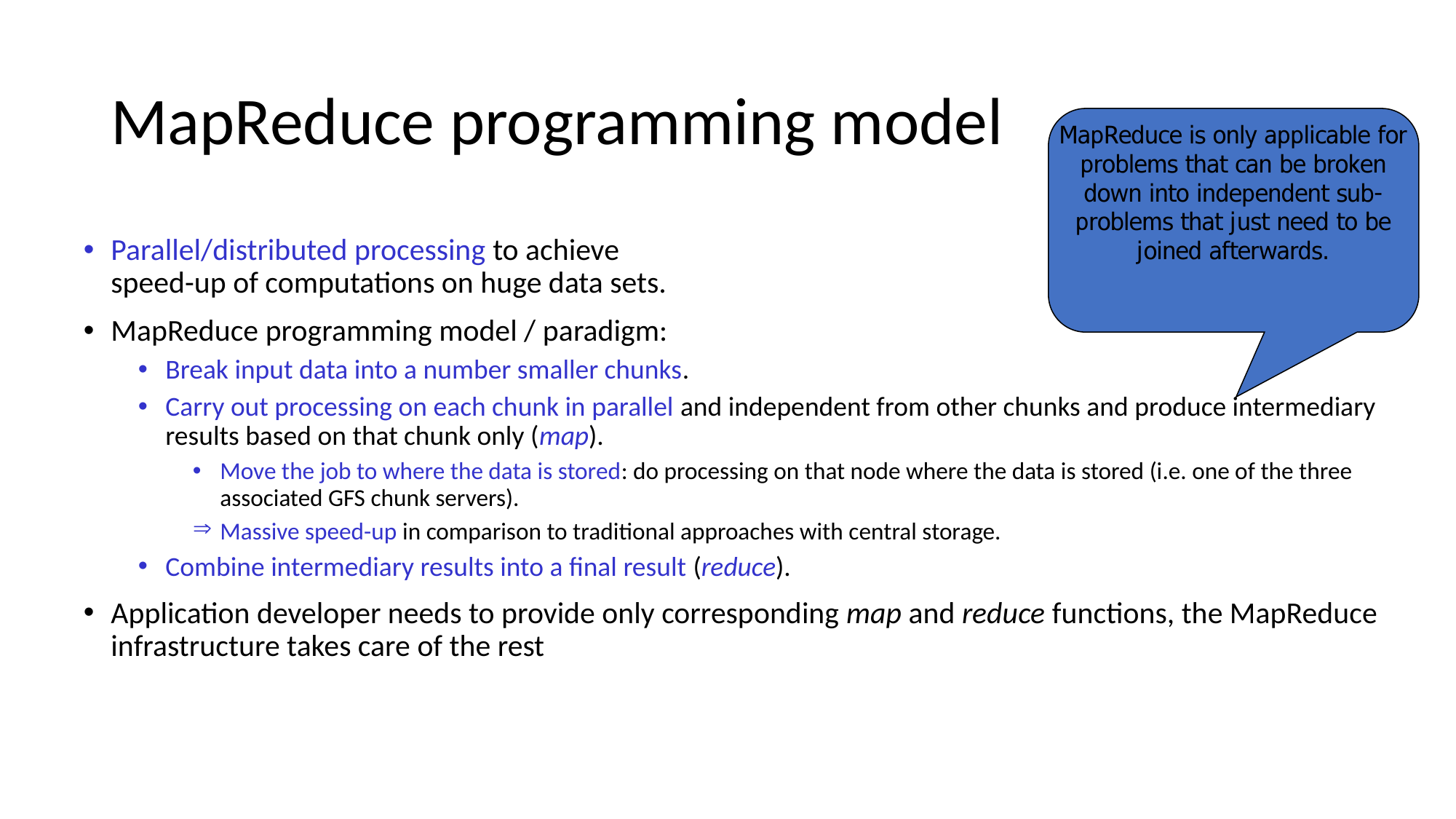

# MapReduce programming model
MapReduce is only applicable for problems that can be broken down into independent sub-problems that just need to be joined afterwards.
Parallel/distributed processing to achieve
speed-up of computations on huge data sets.
MapReduce programming model / paradigm:
Break input data into a number smaller chunks.
Carry out processing on each chunk in parallel and independent from other chunks and produce intermediary results based on that chunk only (map).
Move the job to where the data is stored: do processing on that node where the data is stored (i.e. one of the three associated GFS chunk servers).
Massive speed-up in comparison to traditional approaches with central storage.
Combine intermediary results into a final result (reduce).
Application developer needs to provide only corresponding map and reduce functions, the MapReduce infrastructure takes care of the rest